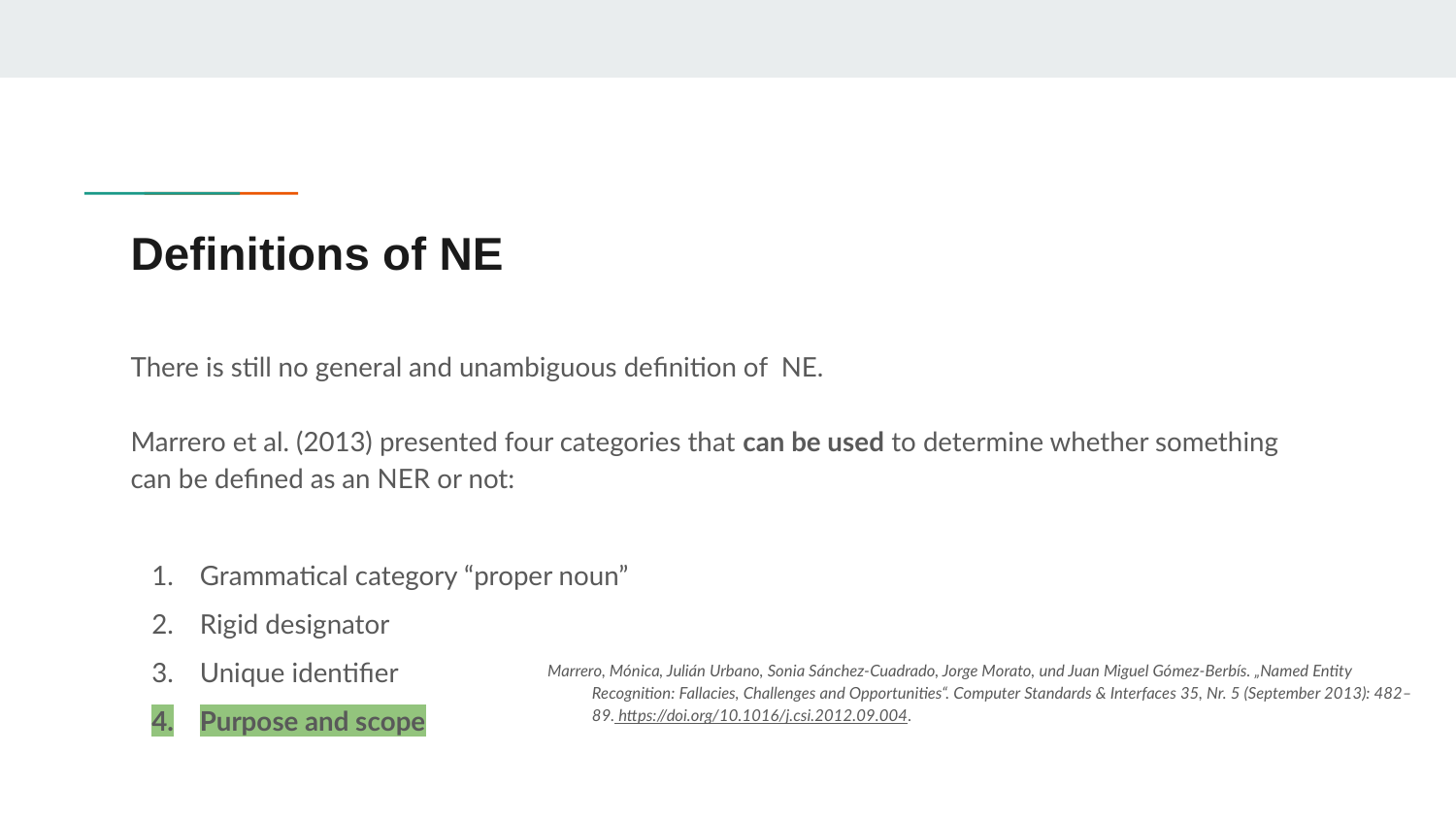

# Definitions of NE
There is still no general and unambiguous definition of  NE.

Marrero et al. (2013) presented four categories that can be used to determine whether something can be defined as an NER or not:

Grammatical category “proper noun”
Rigid designator
Unique identifier
Purpose and scope

Marrero, Mónica, Julián Urbano, Sonia Sánchez-Cuadrado, Jorge Morato, und Juan Miguel Gómez-Berbís. „Named Entity Recognition: Fallacies, Challenges and Opportunities“. Computer Standards & Interfaces 35, Nr. 5 (September 2013): 482–89. https://doi.org/10.1016/j.csi.2012.09.004.